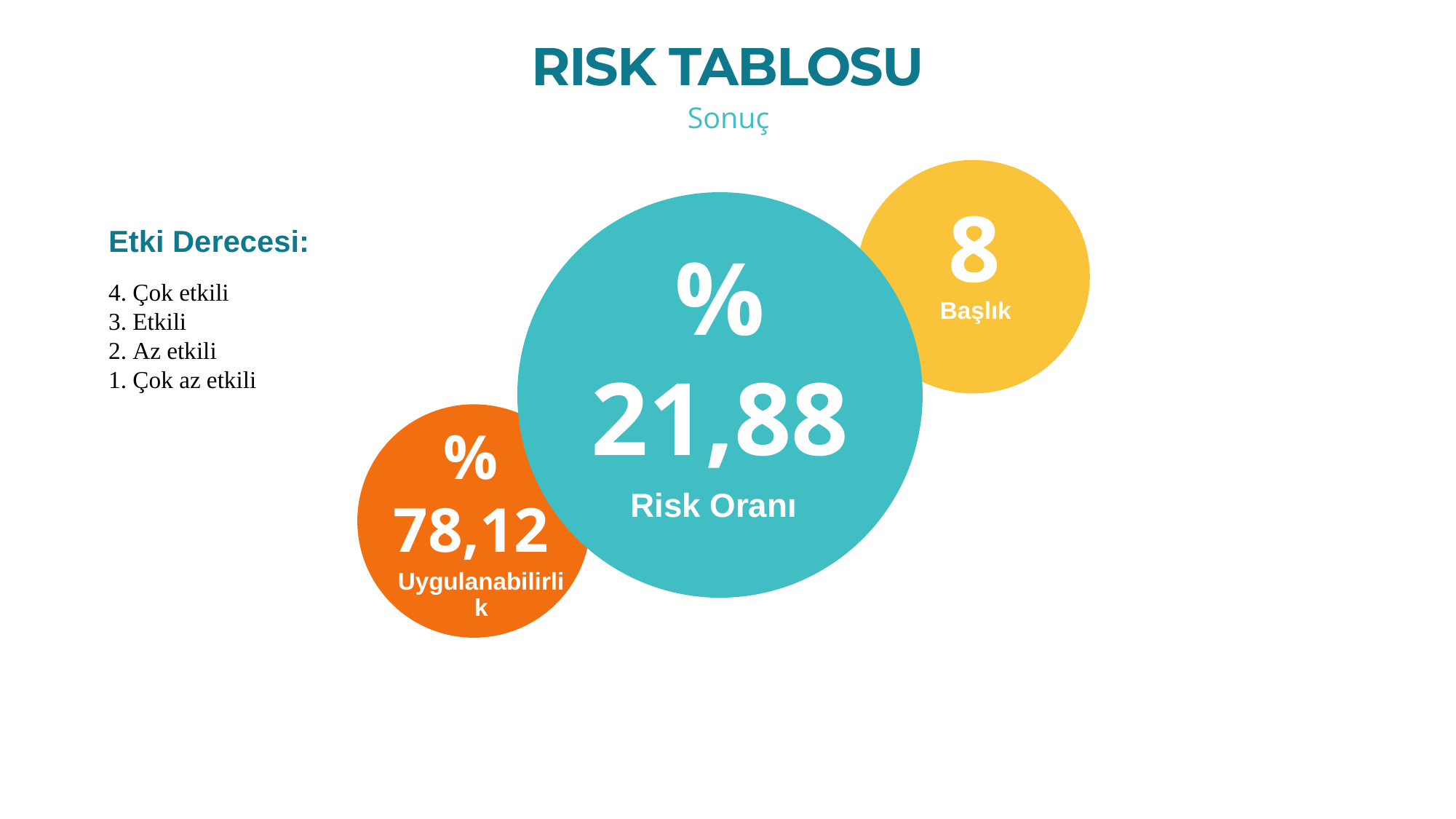

RISK TABLOSU
22
Sonuç

8

Etki Derecesi:
%
21,88
4. Çok etkili
3. Etkili
2. Az etkili
1. Çok az etkili
Başlık

%
78,12
Risk Oranı
Uygulanabilirlik